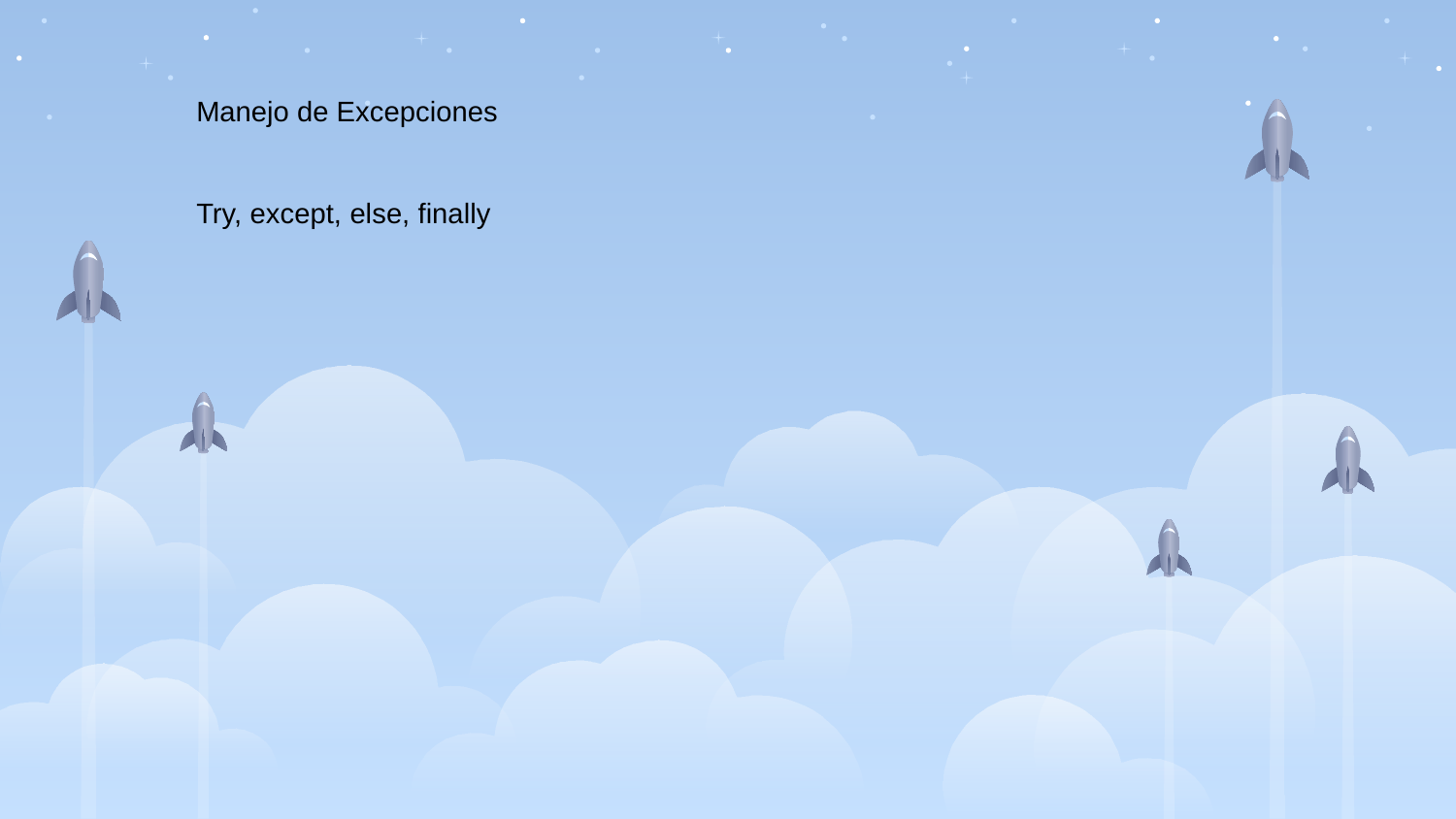

Manejo de Excepciones

Try, except, else, finally